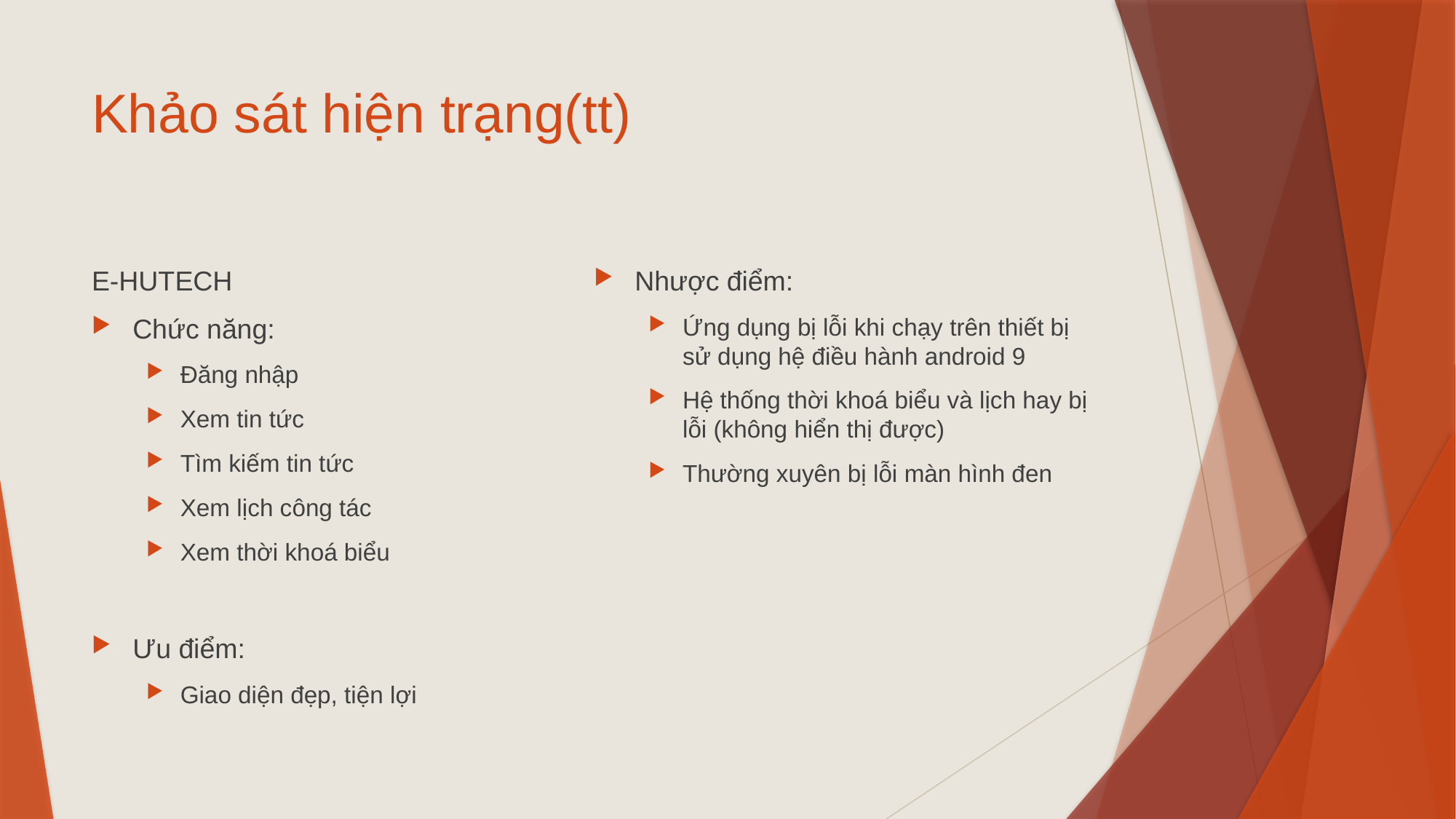

# Khảo sát hiện trạng(tt)
E-HUTECH
Chức năng:
Đăng nhập
Xem tin tức
Tìm kiếm tin tức
Xem lịch công tác
Xem thời khoá biểu

Ưu điểm:
Giao diện đẹp, tiện lợi
Nhược điểm:
Ứng dụng bị lỗi khi chạy trên thiết bị sử dụng hệ điều hành android 9
Hệ thống thời khoá biểu và lịch hay bị lỗi (không hiển thị được)
Thường xuyên bị lỗi màn hình đen